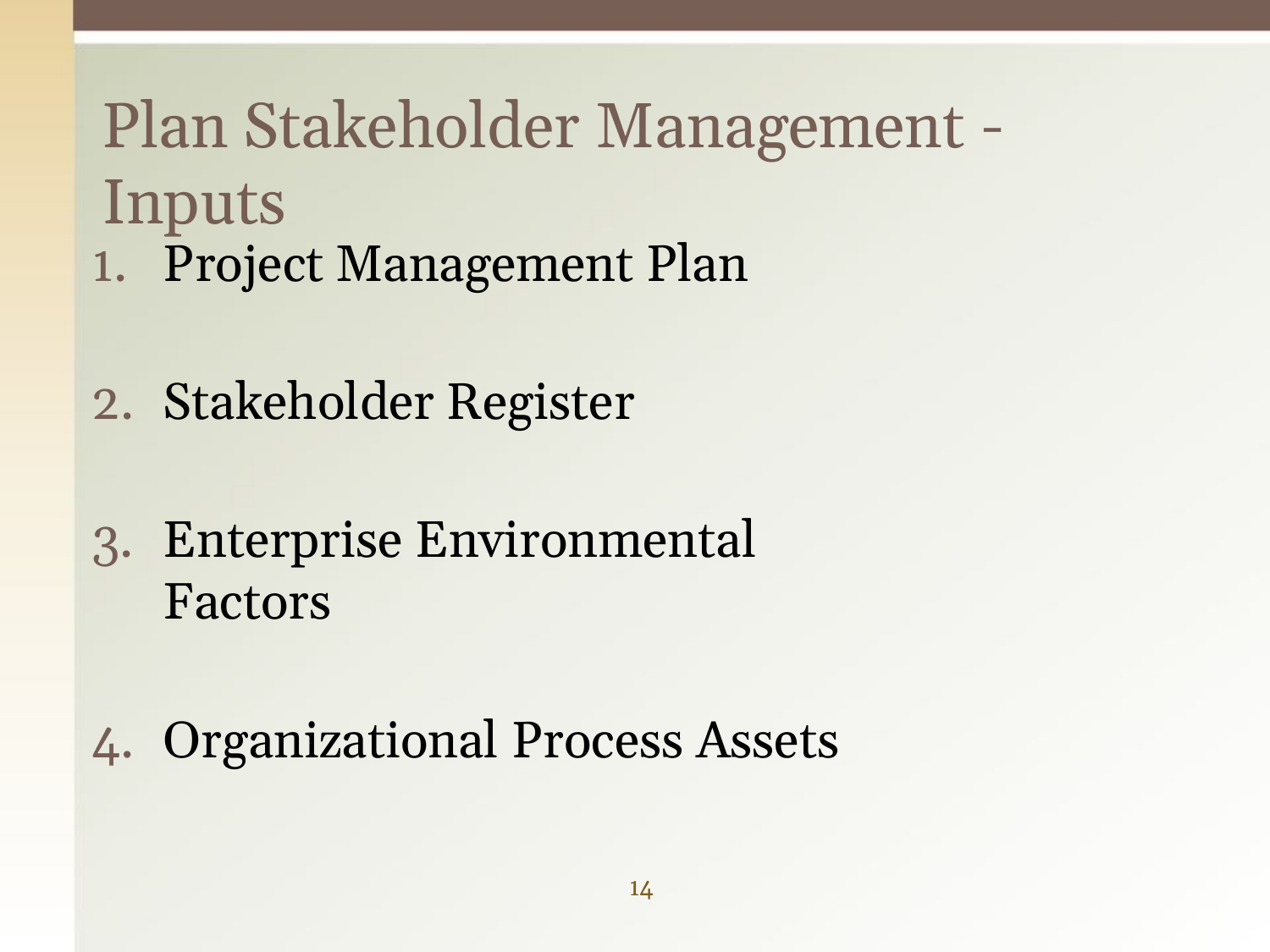

# Plan Stakeholder Management - Inputs
Project Management Plan

Stakeholder Register

Enterprise Environmental	Factors

Organizational Process Assets
14